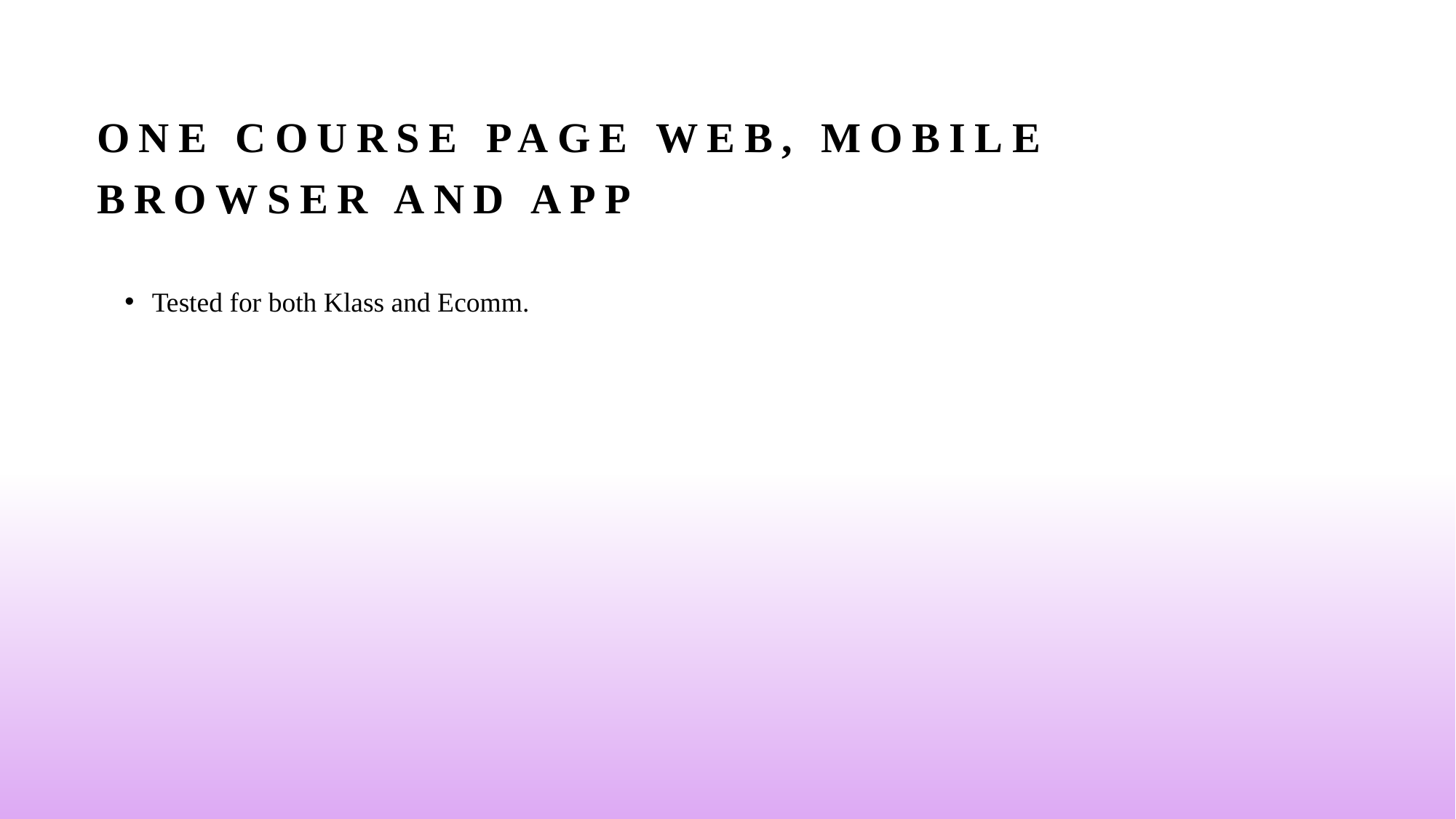

# One course page web, mobile browser and app
Tested for both Klass and Ecomm.